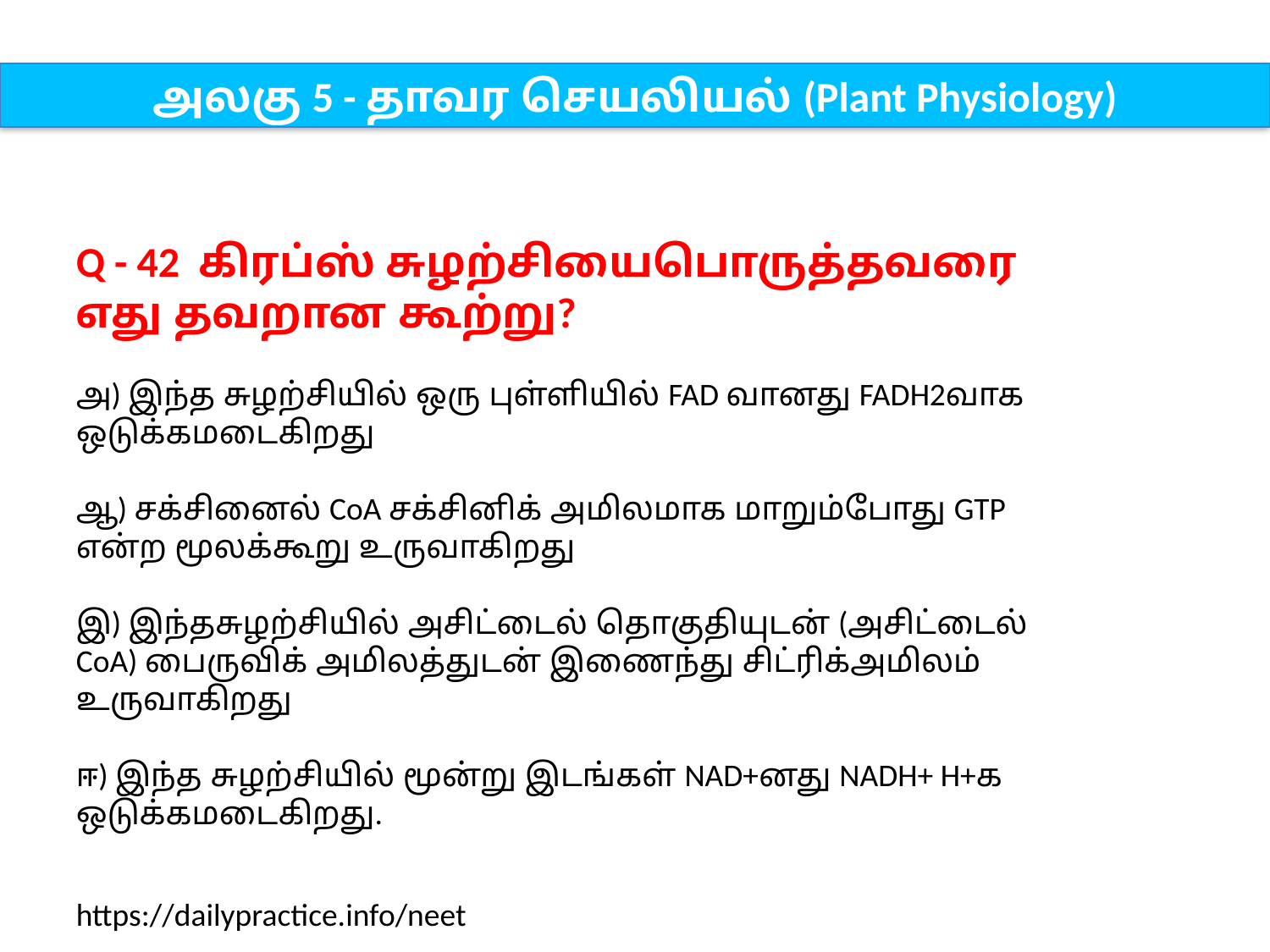

அலகு 5 - தாவர செயலியல் (Plant Physiology)

Q - 42  கிரப்ஸ் சுழற்சியைபொருத்தவரை எது தவறான கூற்று?

அ) இந்த சுழற்சியில் ஒரு புள்ளியில் FAD வானது FADH2வாக ஒடுக்கமடைகிறது

ஆ) சக்சினைல் CoA சக்சினிக் அமிலமாக மாறும்போது GTP என்ற மூலக்கூறு உருவாகிறது

இ) இந்தசுழற்சியில் அசிட்டைல் தொகுதியுடன் (அசிட்டைல் CoA) பைருவிக் அமிலத்துடன் இணைந்து சிட்ரிக்அமிலம் உருவாகிறது

ஈ) இந்த சுழற்சியில் மூன்று இடங்கள் NAD+னது NADH+ H+க ஒடுக்கமடைகிறது.
https://dailypractice.info/neet